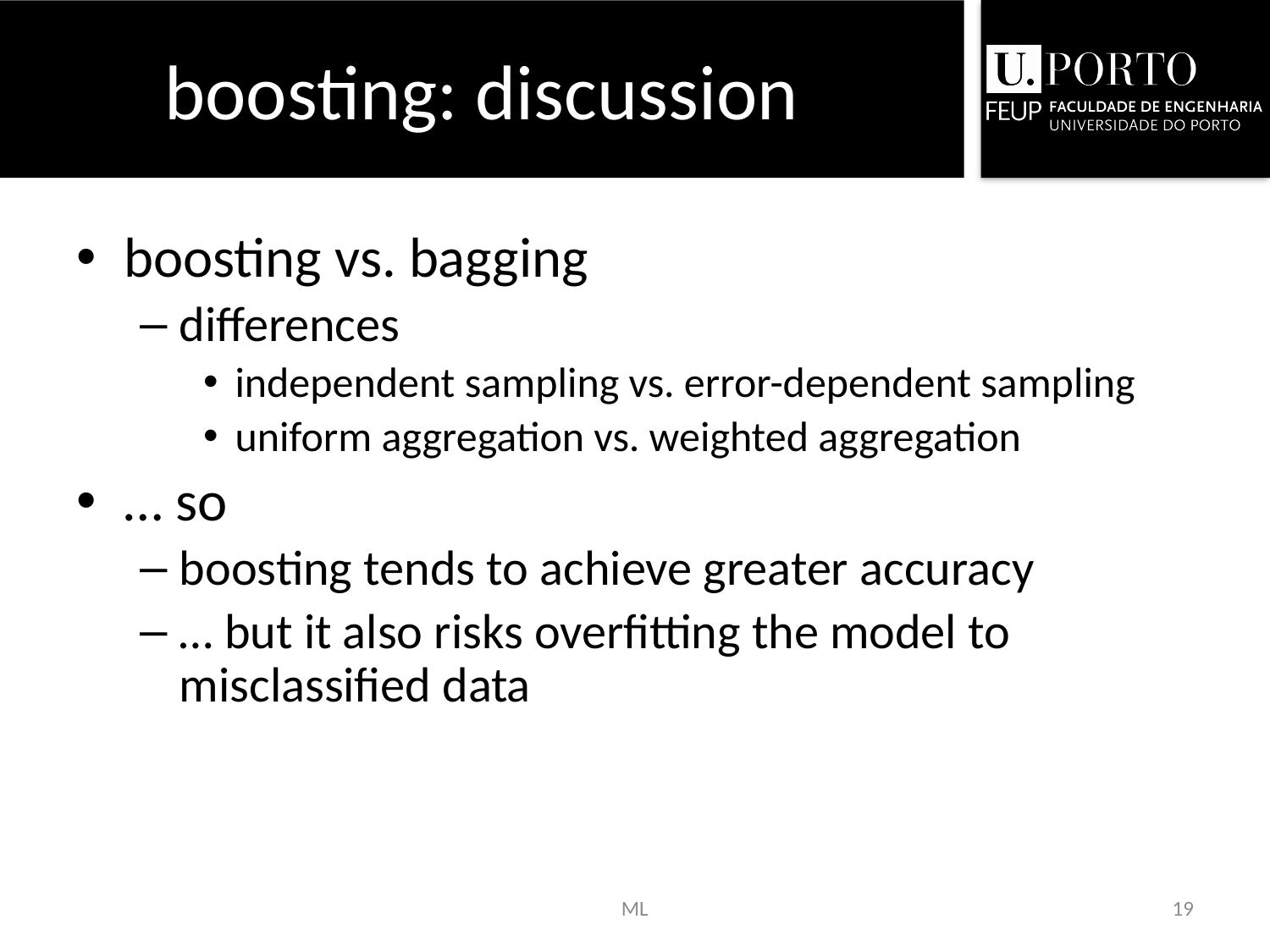

# boosting: discussion
boosting vs. bagging
differences
independent sampling vs. error-dependent sampling
uniform aggregation vs. weighted aggregation
… so
boosting tends to achieve greater accuracy
… but it also risks overfitting the model to misclassified data
ML
19